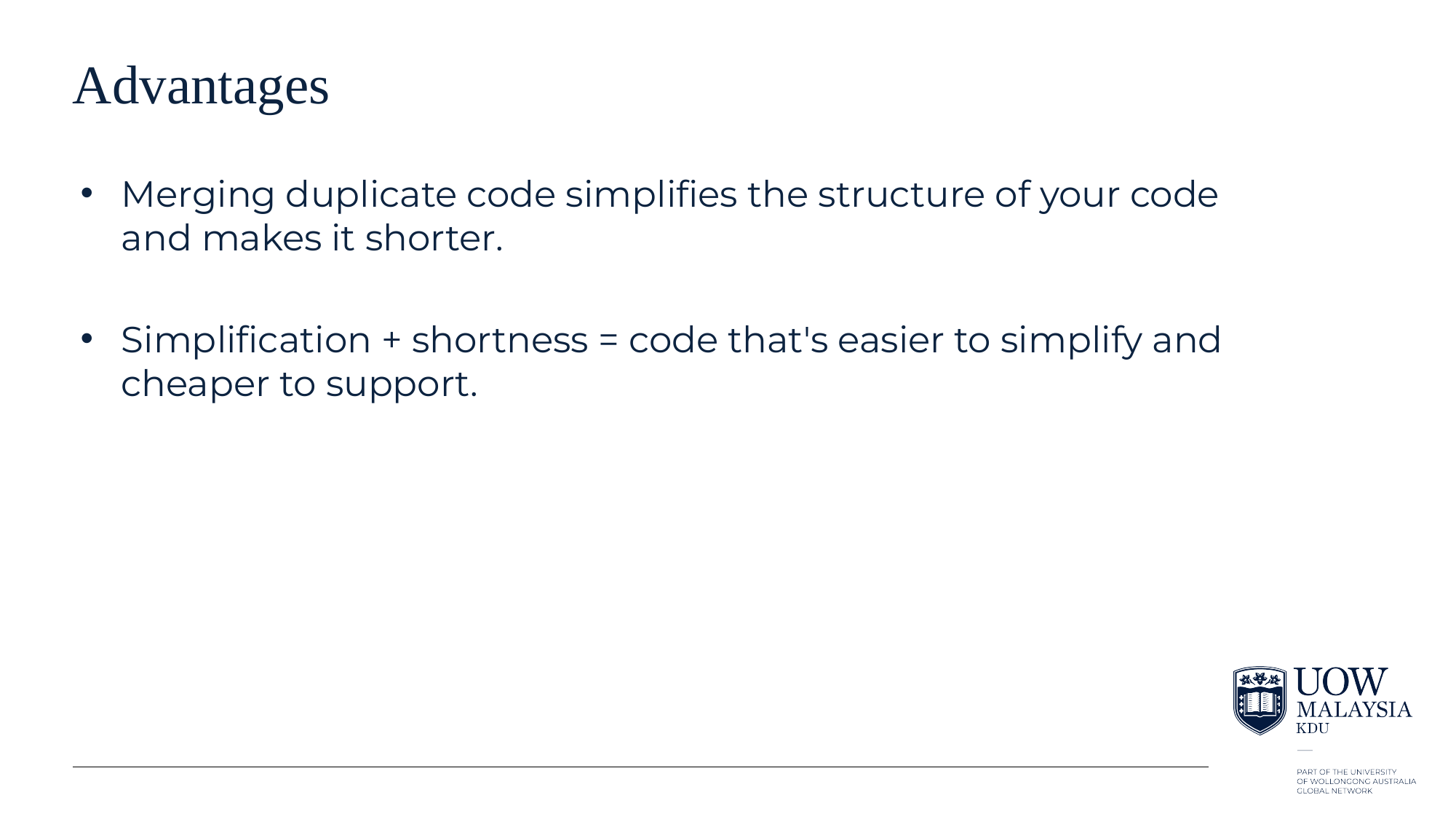

# Advantages
Merging duplicate code simplifies the structure of your code and makes it shorter.

Simplification + shortness = code that's easier to simplify and cheaper to support.